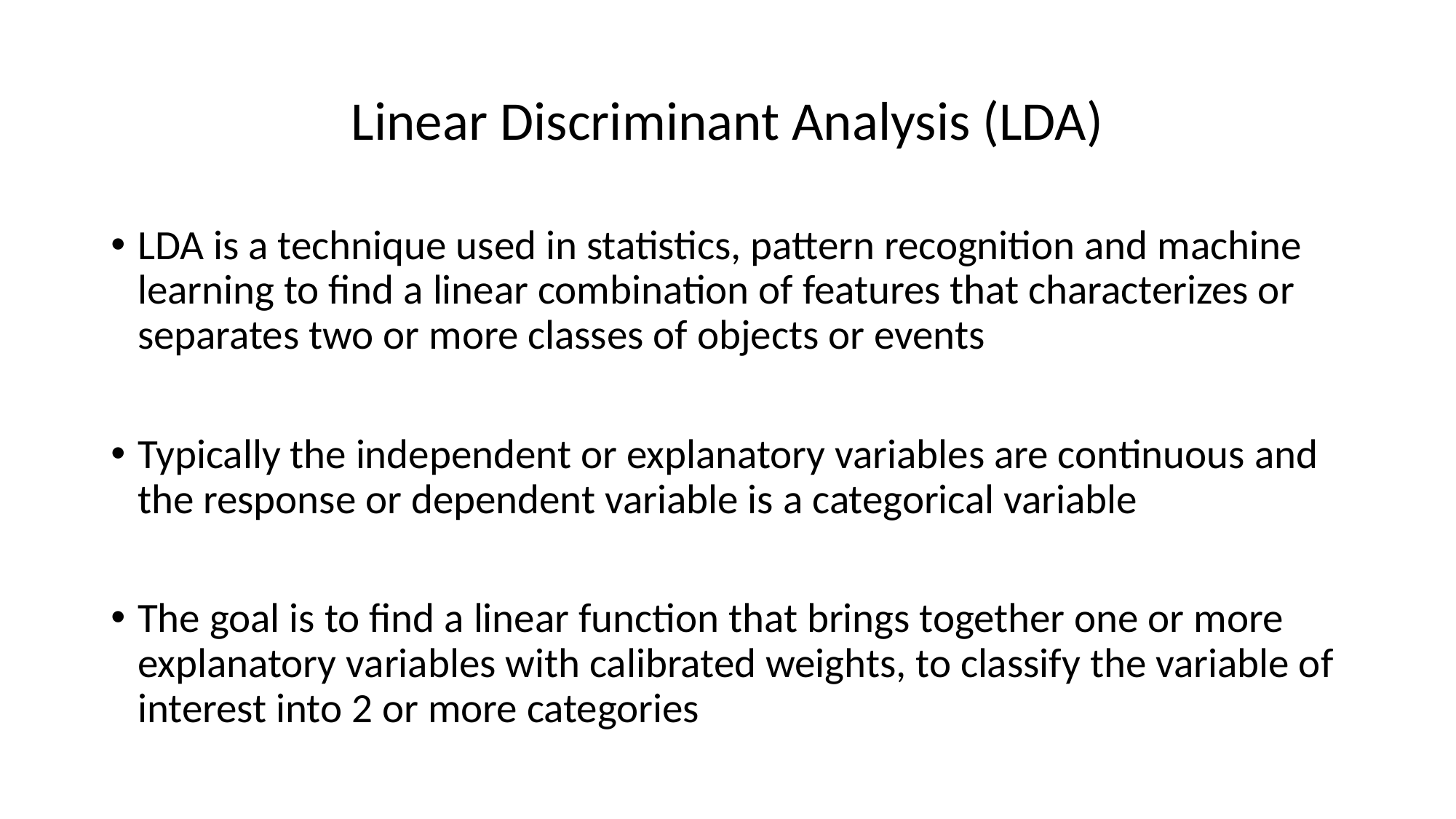

# Linear Discriminant Analysis (LDA)
LDA is a technique used in statistics, pattern recognition and machine learning to find a linear combination of features that characterizes or separates two or more classes of objects or events

Typically the independent or explanatory variables are continuous and the response or dependent variable is a categorical variable

The goal is to find a linear function that brings together one or more explanatory variables with calibrated weights, to classify the variable of interest into 2 or more categories